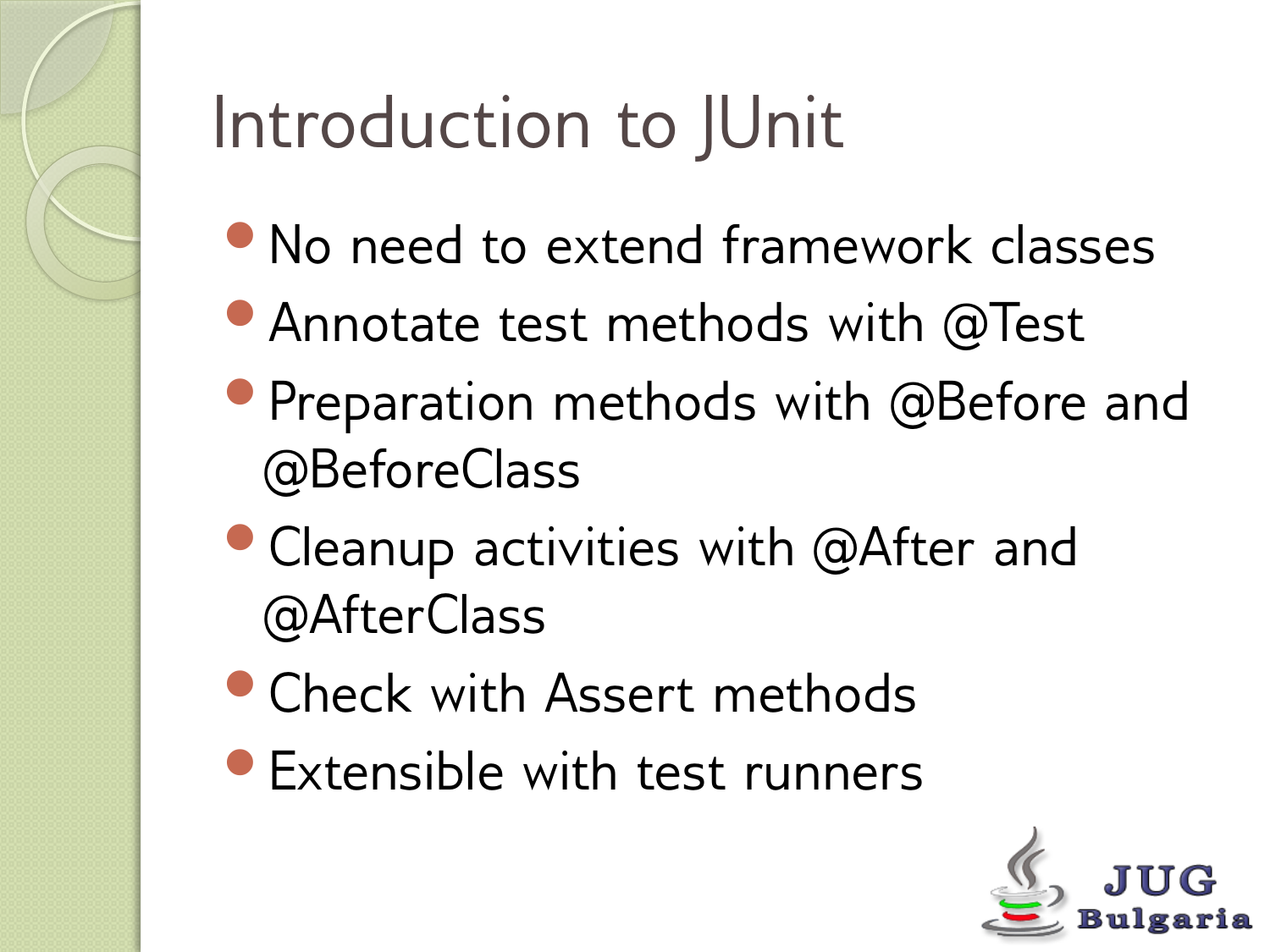

# Introduction to JUnit
No need to extend framework classes
Annotate test methods with @Test
Preparation methods with @Before and @BeforeClass
Cleanup activities with @After and @AfterClass
Check with Assert methods
Extensible with test runners